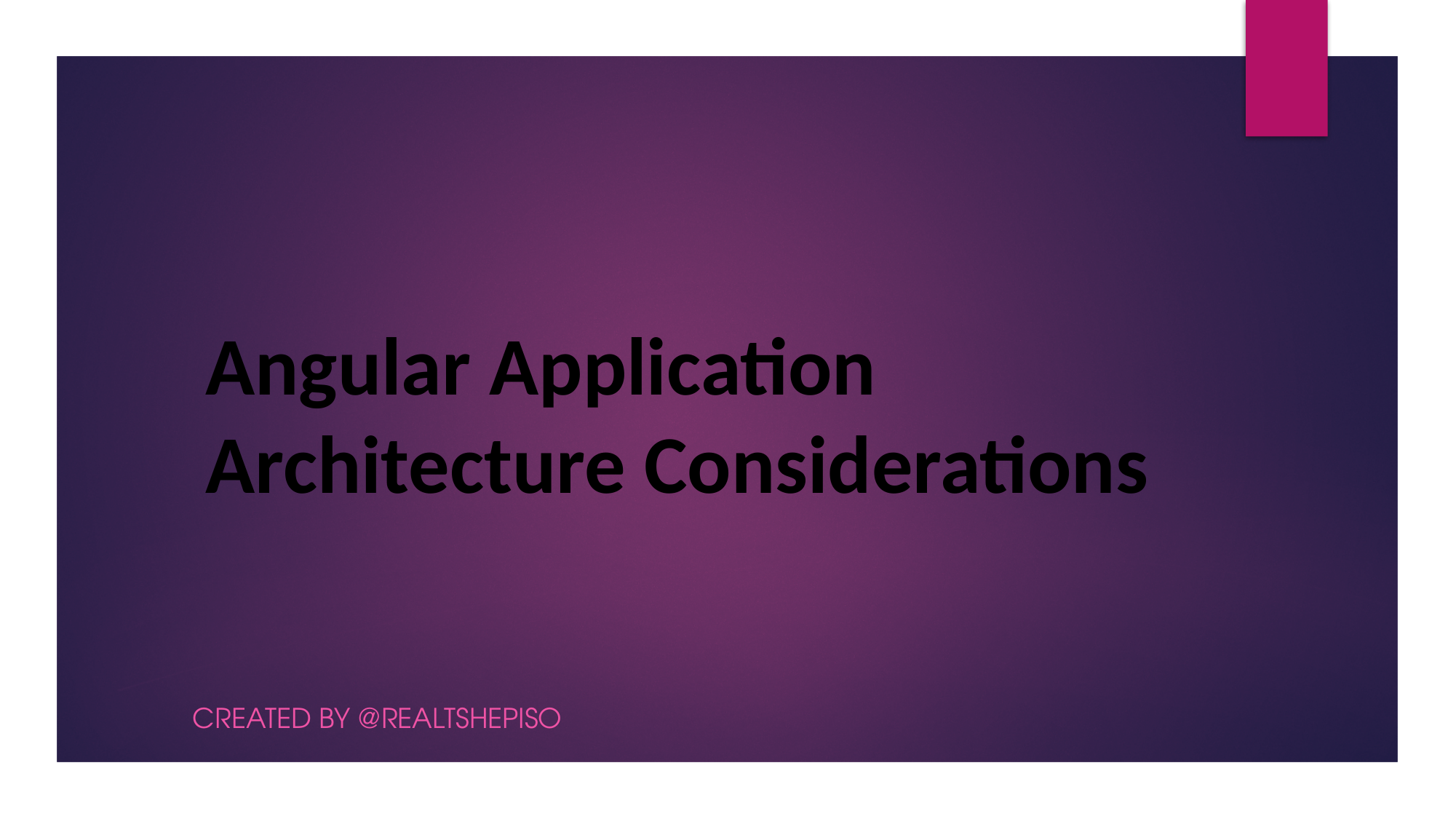

# Angular Application Architecture Considerations
Created By @RealTshepiso